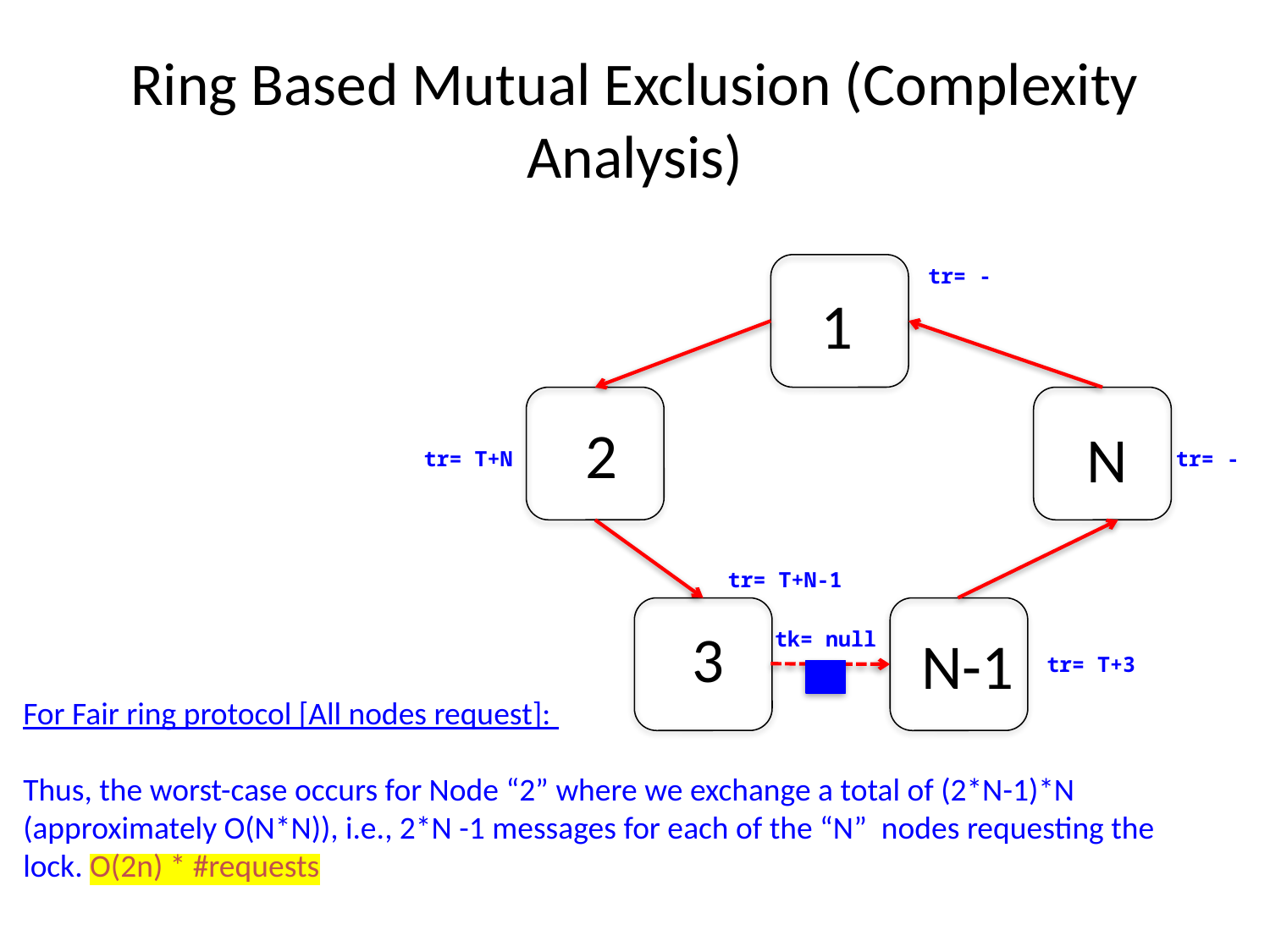

# Ring Based Mutual Exclusion (Complexity Analysis)

tr= -
1

2
N
tr= T+N
tr= -
tr= T+N-1

3
tk= null
N-1
tr= T+3

For Fair ring protocol [All nodes request]:

Thus, the worst-case occurs for Node “2” where we exchange a total of (2*N-1)*N (approximately O(N*N)), i.e., 2*N -1 messages for each of the “N”  nodes requesting the lock. O(2n) * #requests